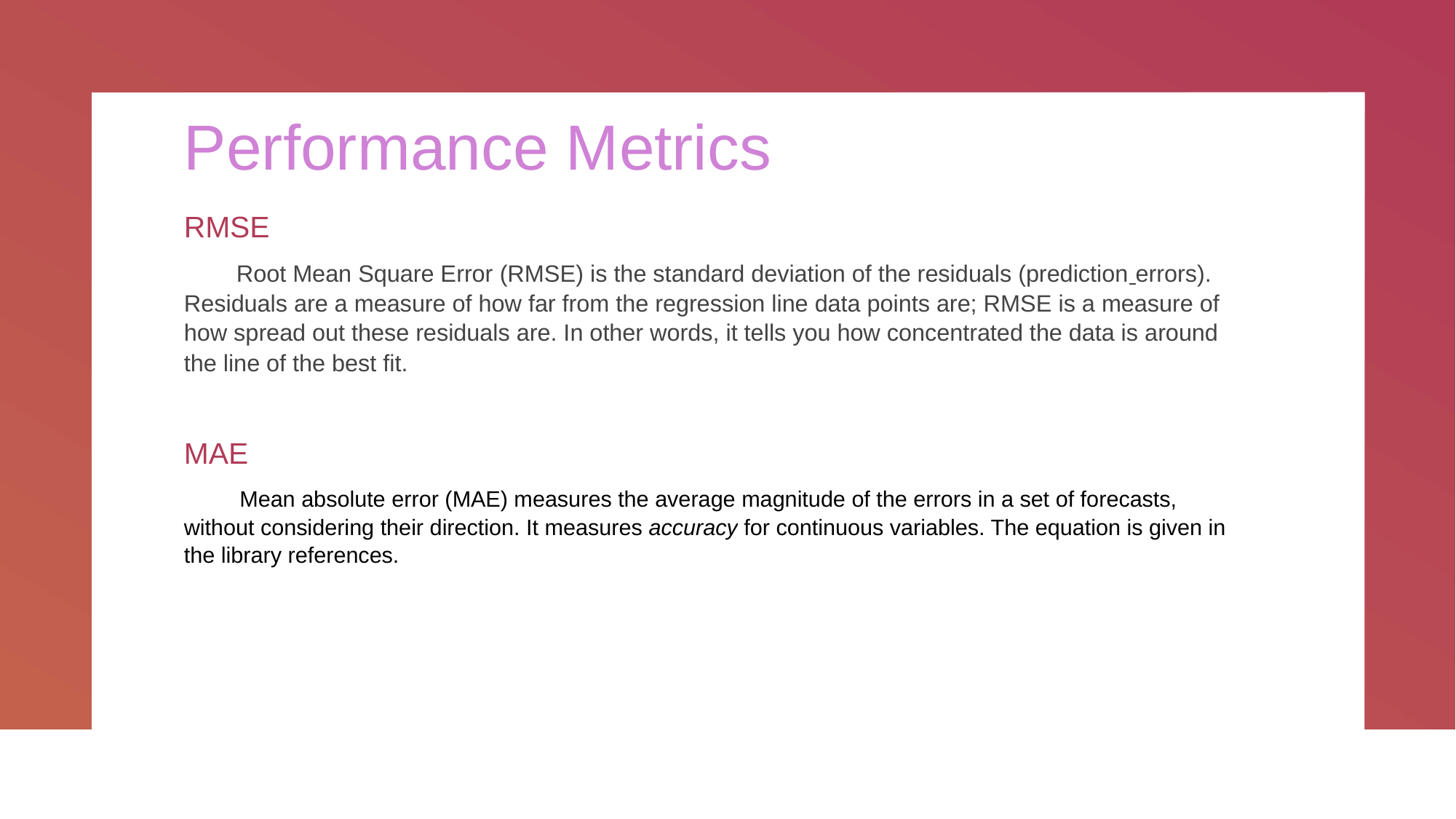

# Performance Metrics
RMSE
        Root Mean Square Error (RMSE) is the standard deviation of the residuals (prediction errors). Residuals are a measure of how far from the regression line data points are; RMSE is a measure of how spread out these residuals are. In other words, it tells you how concentrated the data is around the line of the best fit.

MAE
         Mean absolute error (MAE) measures the average magnitude of the errors in a set of forecasts, without considering their direction. It measures accuracy for continuous variables. The equation is given in the library references.